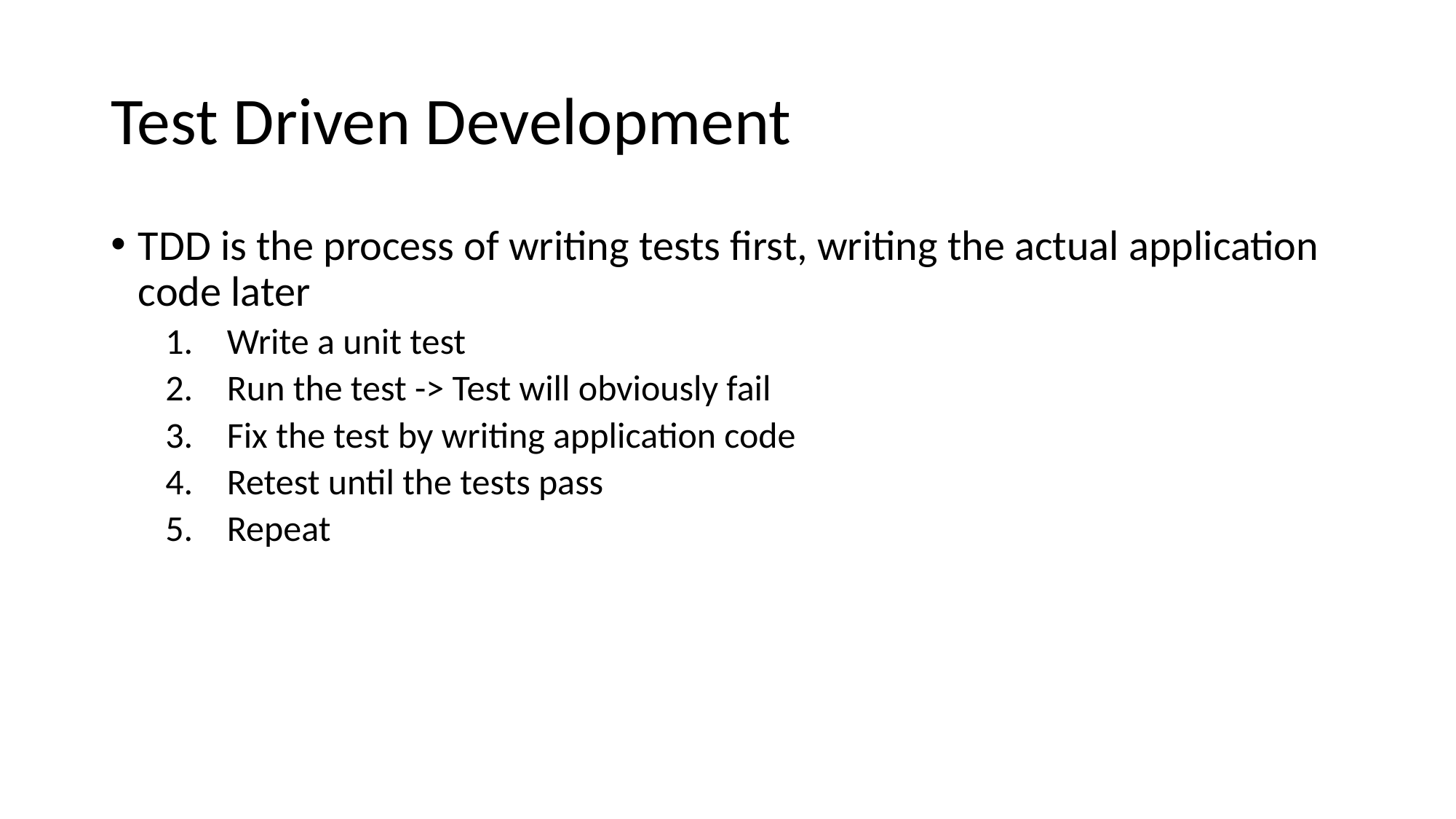

# Test Driven Development
TDD is the process of writing tests first, writing the actual application code later
Write a unit test
Run the test -> Test will obviously fail
Fix the test by writing application code
Retest until the tests pass
Repeat